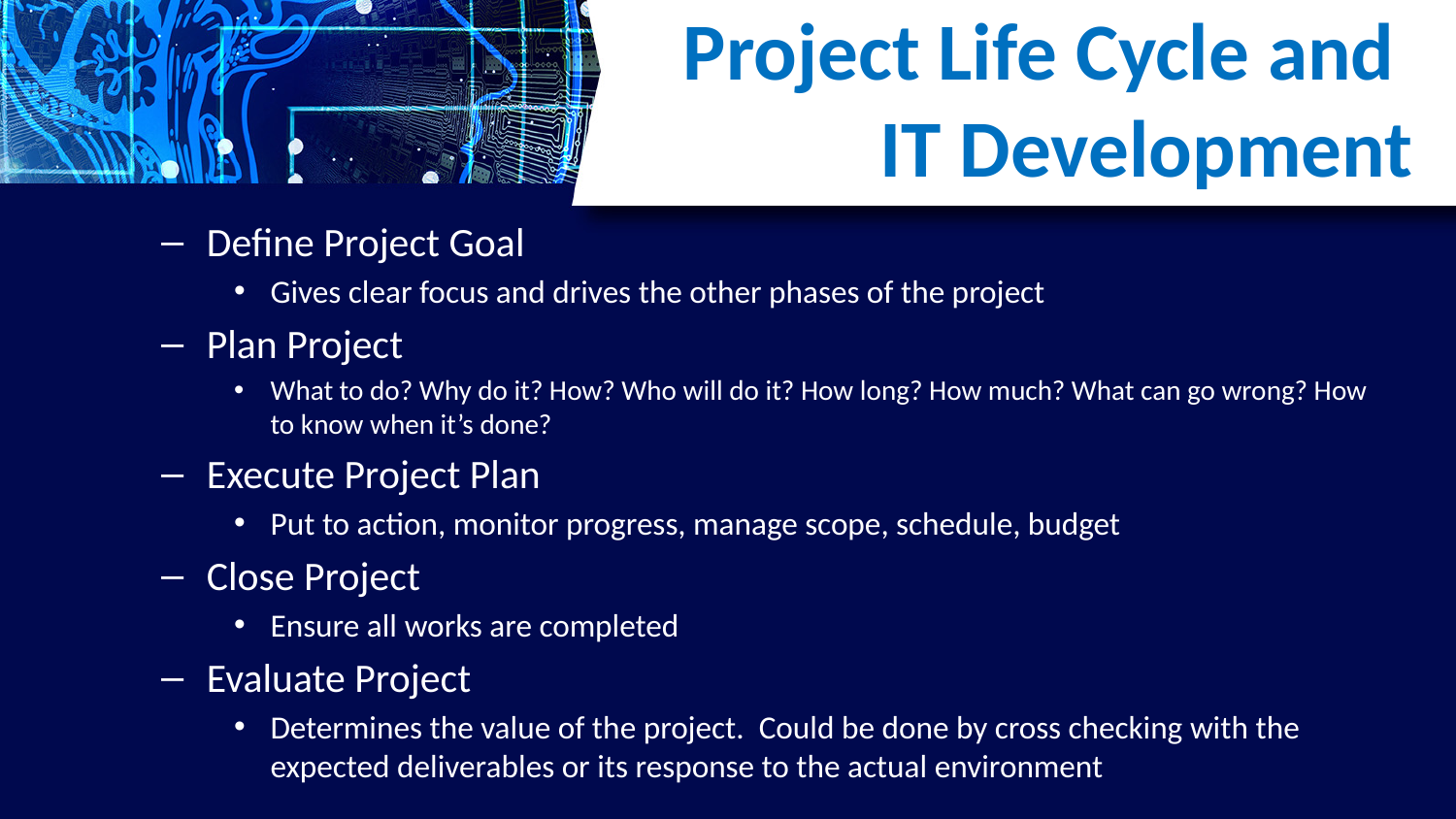

# Project Life Cycle and IT Development
Define Project Goal
Gives clear focus and drives the other phases of the project
Plan Project
What to do? Why do it? How? Who will do it? How long? How much? What can go wrong? How to know when it’s done?
Execute Project Plan
Put to action, monitor progress, manage scope, schedule, budget
Close Project
Ensure all works are completed
Evaluate Project
Determines the value of the project.  Could be done by cross checking with the expected deliverables or its response to the actual environment